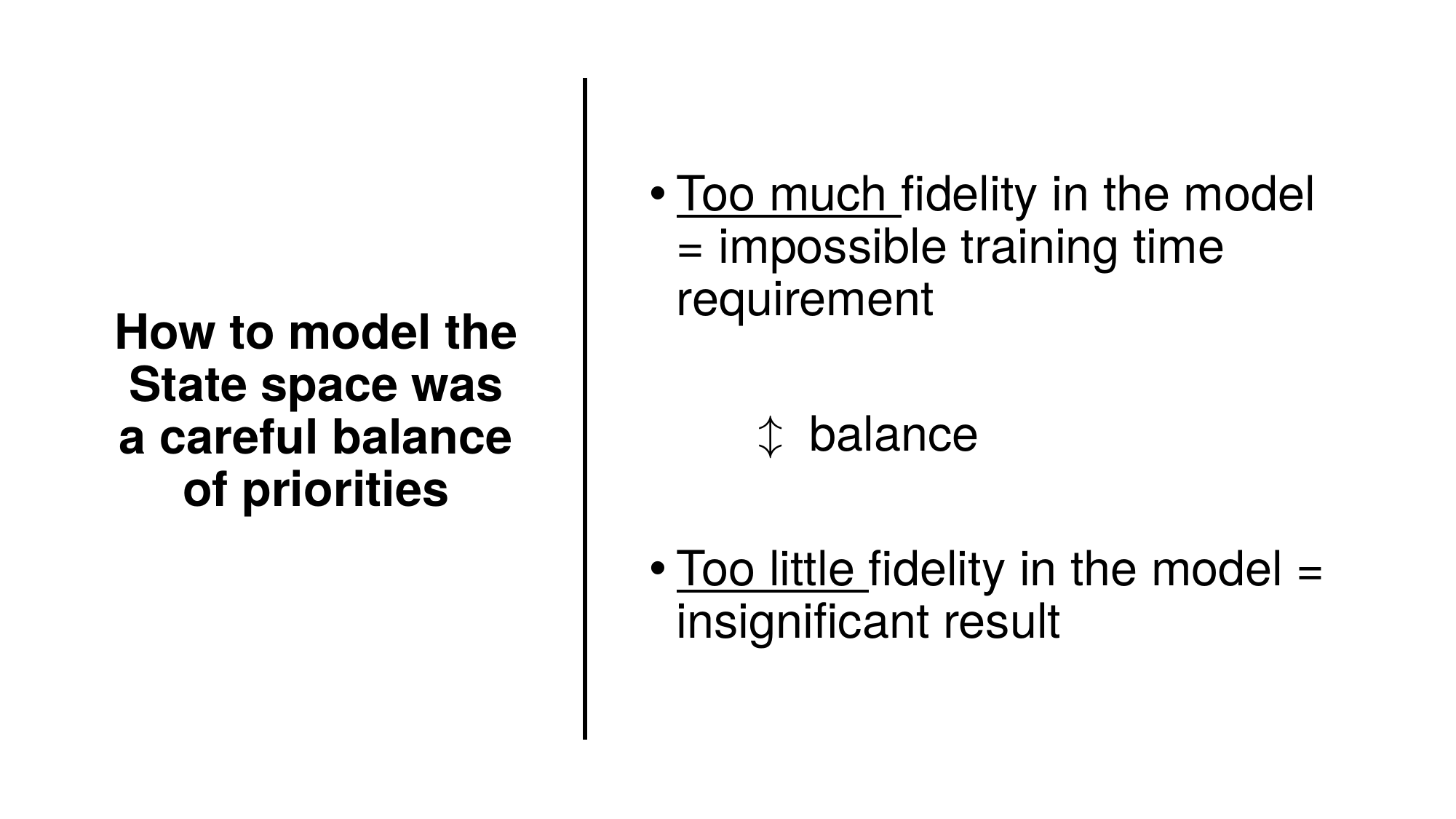

# How to model the State space was a careful balance of priorities
Too much fidelity in the model = impossible training time requirement

	↕️  balance

Too little fidelity in the model = insignificant result